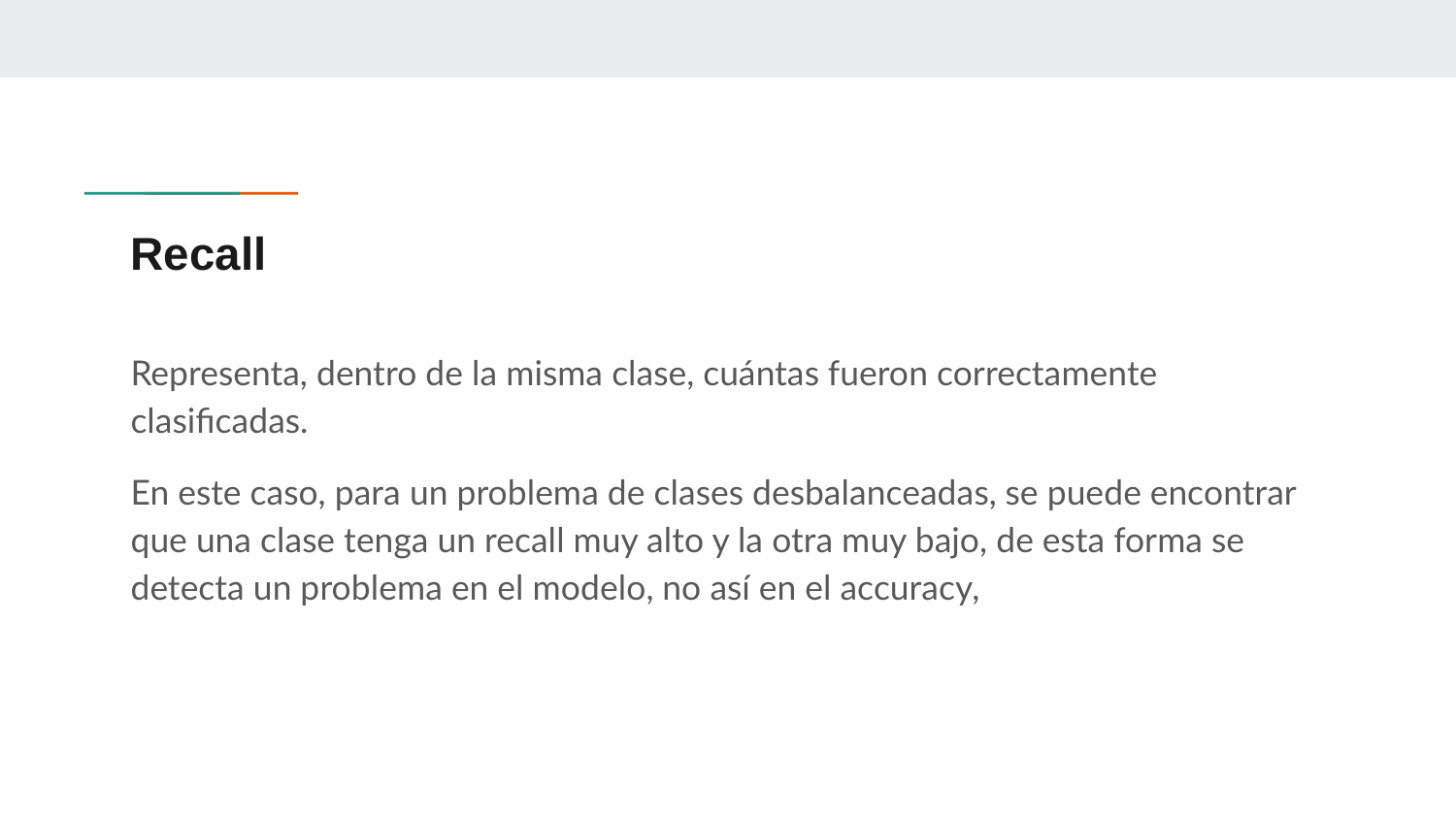

# Recall
Representa, dentro de la misma clase, cuántas fueron correctamente clasificadas.
En este caso, para un problema de clases desbalanceadas, se puede encontrar que una clase tenga un recall muy alto y la otra muy bajo, de esta forma se detecta un problema en el modelo, no así en el accuracy,